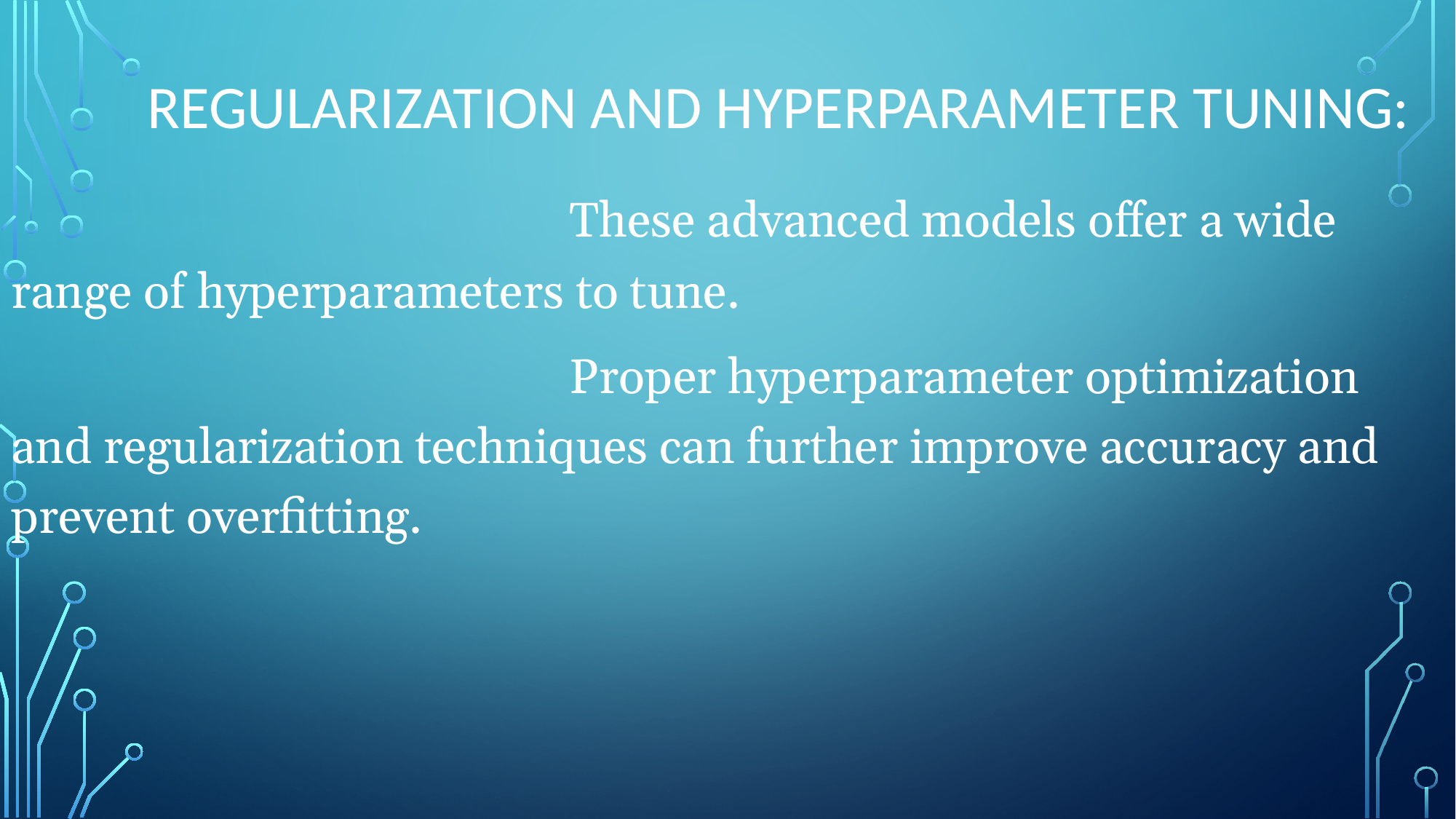

# Regularization and Hyperparameter Tuning:
                                     These advanced models offer a wide range of hyperparameters to tune.
                                                Proper hyperparameter optimization and regularization techniques can further improve accuracy and prevent overfitting.